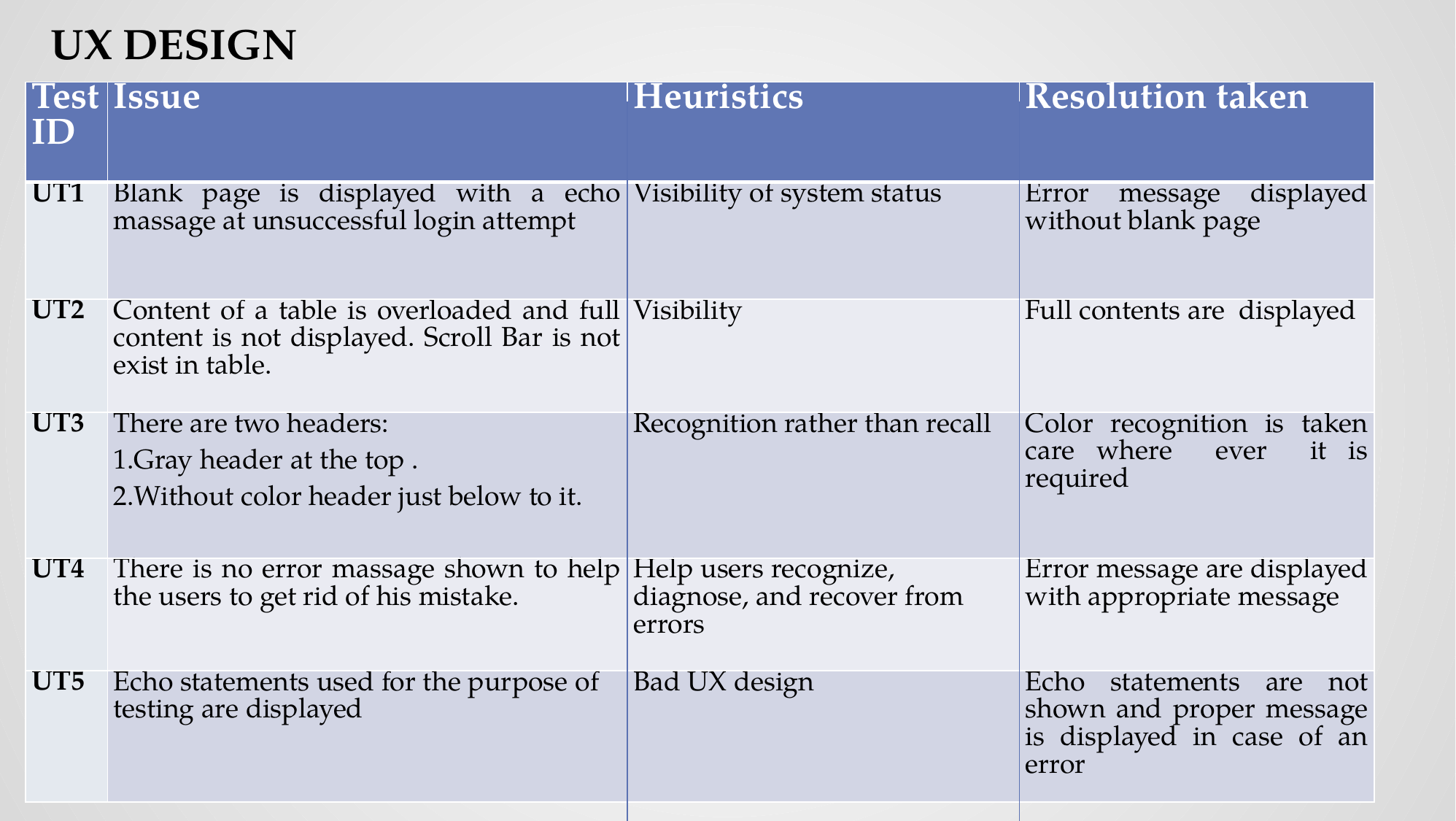

UX DESIGN
| Test ID | Issue | Heuristics | Resolution taken |
| --- | --- | --- | --- |
| UT1 | Blank page is displayed with a echo massage at unsuccessful login attempt | Visibility of system status | Error message displayed without blank page |
| UT2 | Content of a table is overloaded and full content is not displayed. Scroll Bar is not exist in table. | Visibility | Full contents are displayed |
| UT3 | There are two headers: 1.Gray header at the top . 2.Without color header just below to it. | Recognition rather than recall | Color recognition is taken care where ever it is required |
| UT4 | There is no error massage shown to help the users to get rid of his mistake. | Help users recognize, diagnose, and recover from errors | Error message are displayed with appropriate message |
| UT5 | Echo statements used for the purpose of testing are displayed | Bad UX design | Echo statements are not shown and proper message is displayed in case of an error |